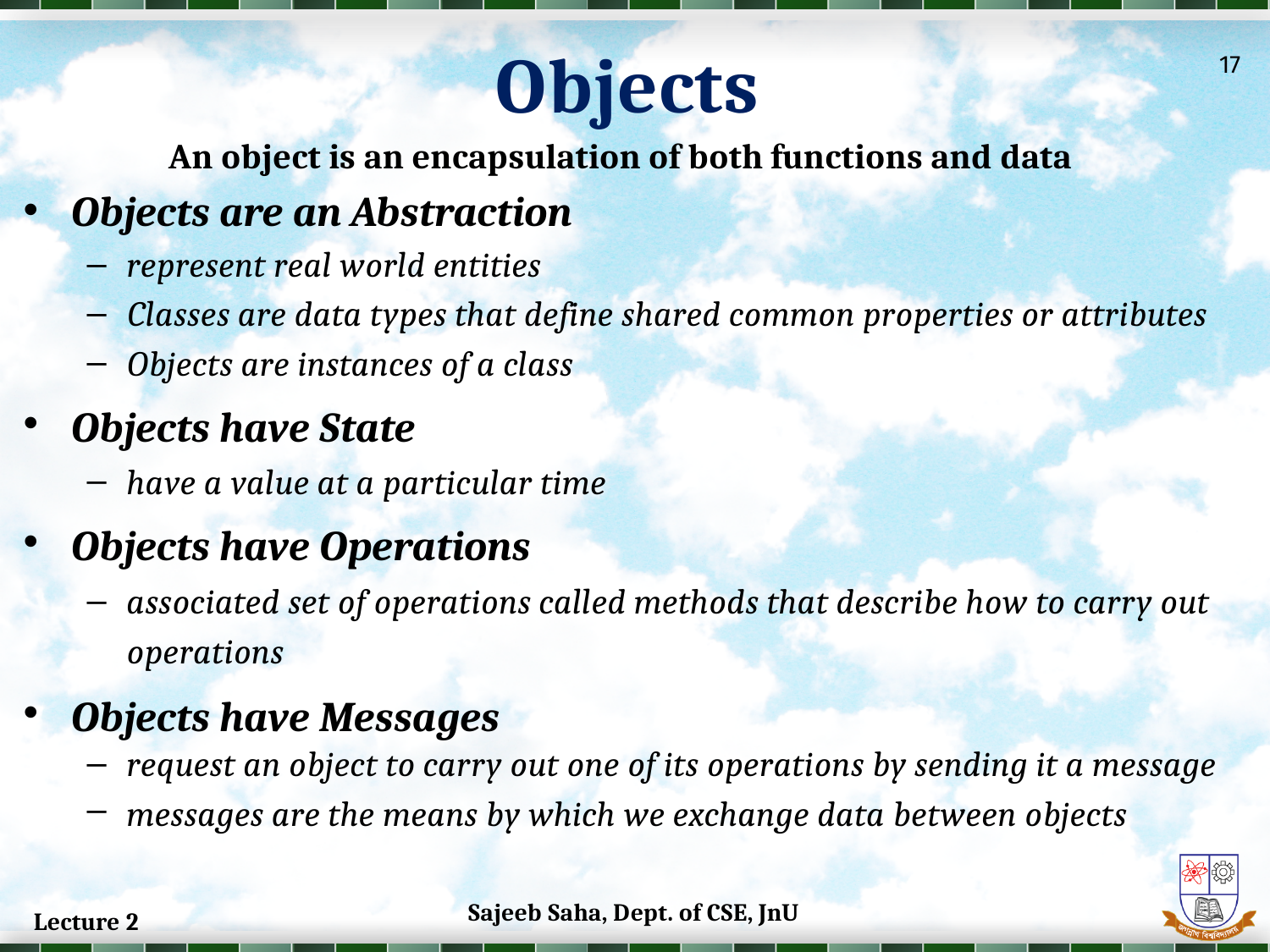

Objects
17
An object is an encapsulation of both functions and data
Objects are an Abstraction
represent real world entities
Classes are data types that define shared common properties or attributes
Objects are instances of a class
Objects have State
have a value at a particular time
Objects have Operations
associated set of operations called methods that describe how to carry out operations
Objects have Messages
request an object to carry out one of its operations by sending it a message
messages are the means by which we exchange data between objects
Sajeeb Saha, Dept. of CSE, JnU